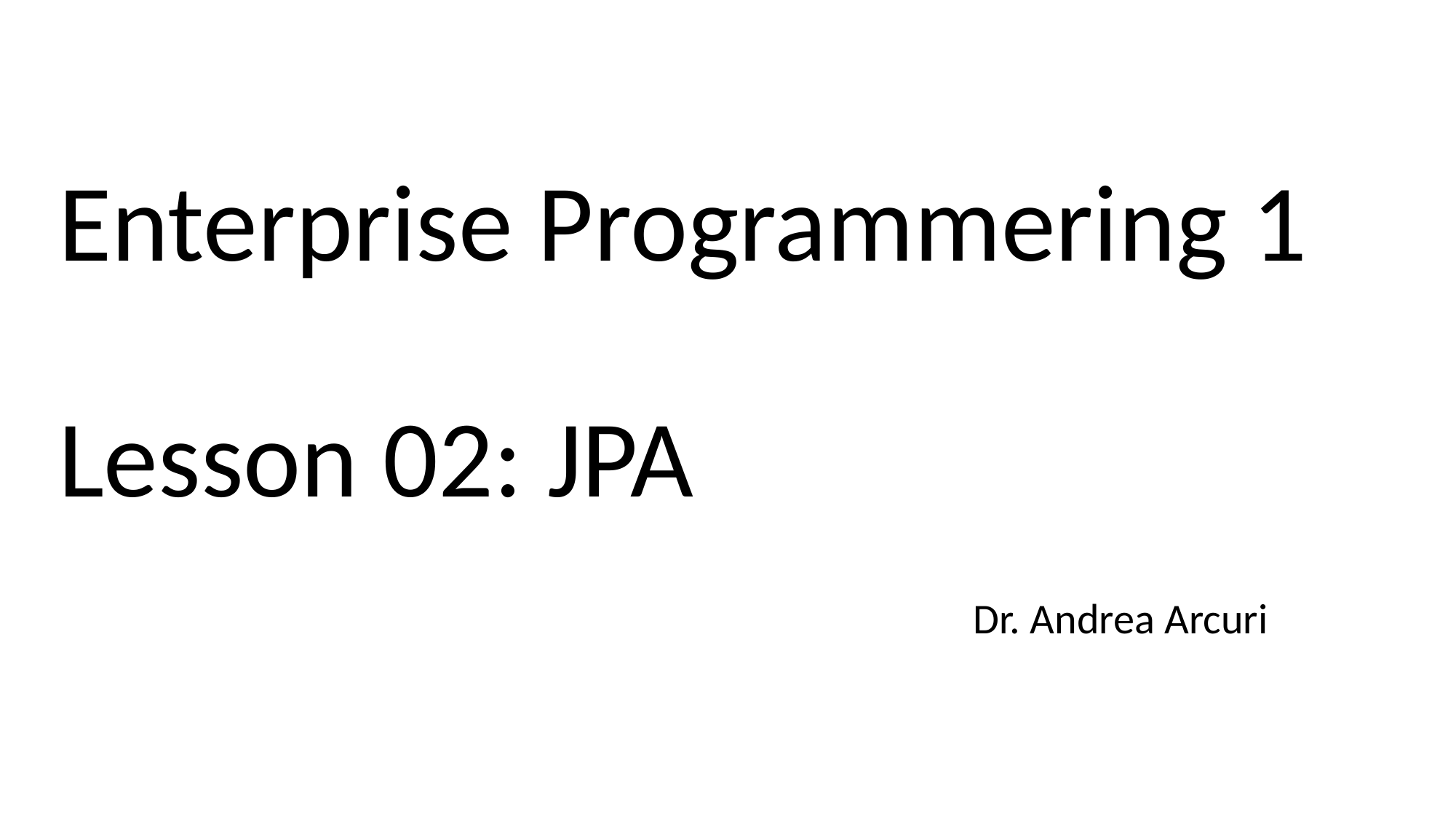

# Enterprise Programmering 1 Lesson 02: JPA
Dr. Andrea Arcuri